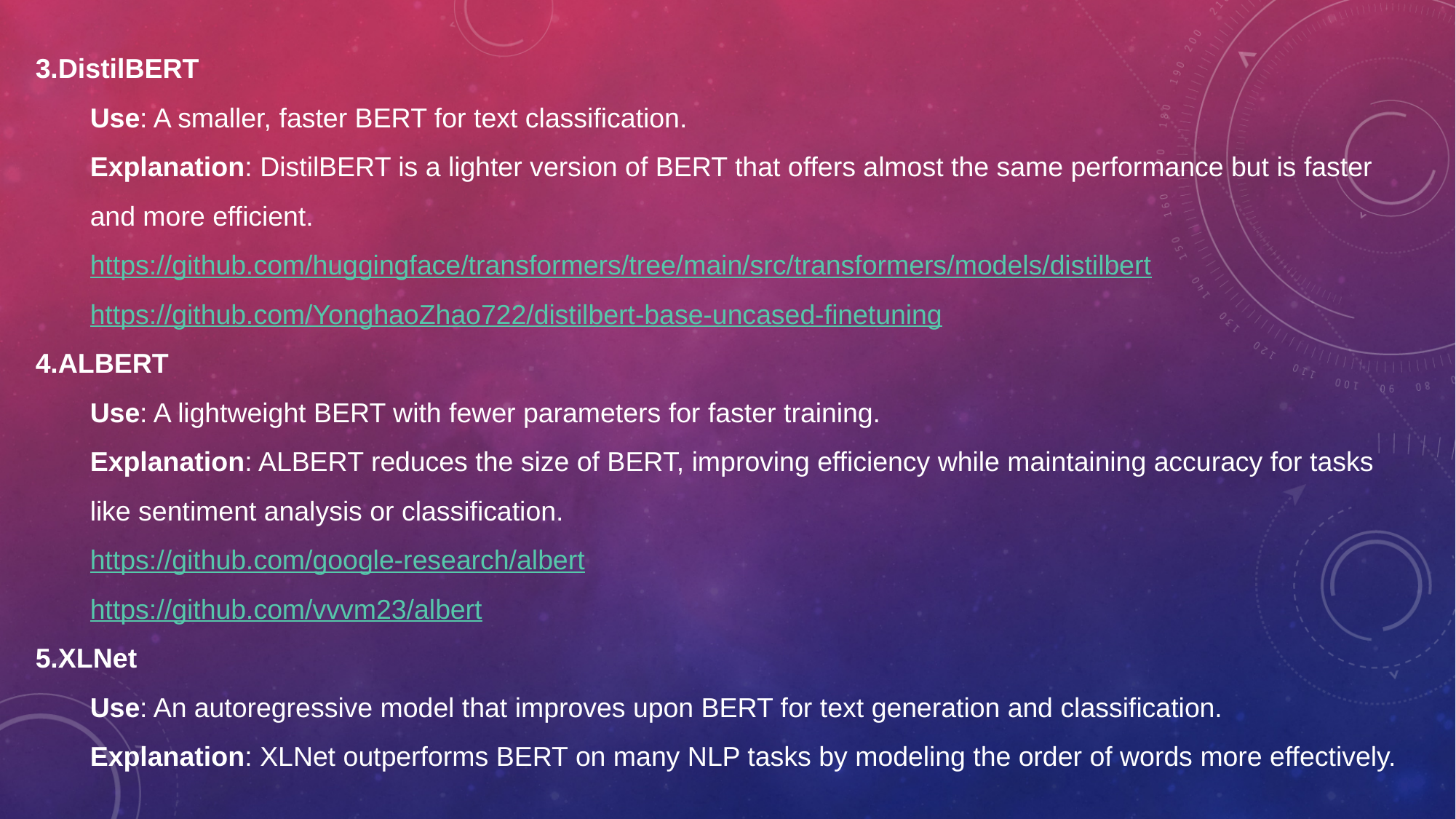

3.DistilBERT
Use: A smaller, faster BERT for text classification.
Explanation: DistilBERT is a lighter version of BERT that offers almost the same performance but is faster and more efficient.
https://github.com/huggingface/transformers/tree/main/src/transformers/models/distilbert
https://github.com/YonghaoZhao722/distilbert-base-uncased-finetuning
4.ALBERT
Use: A lightweight BERT with fewer parameters for faster training.
Explanation: ALBERT reduces the size of BERT, improving efficiency while maintaining accuracy for tasks like sentiment analysis or classification.
https://github.com/google-research/albert
https://github.com/vvvm23/albert
5.XLNet
Use: An autoregressive model that improves upon BERT for text generation and classification.
Explanation: XLNet outperforms BERT on many NLP tasks by modeling the order of words more effectively.